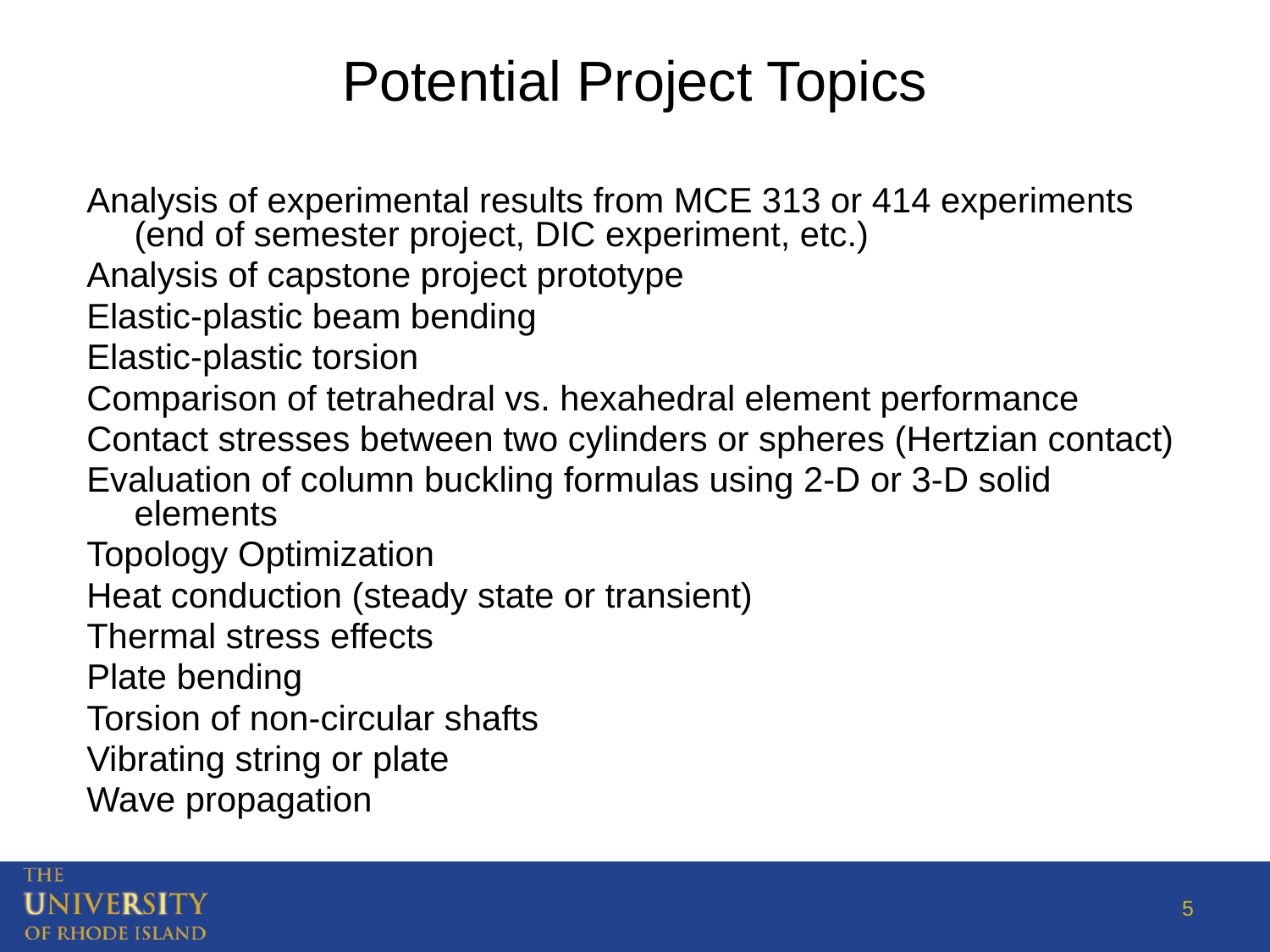

# Potential Project Topics
Analysis of experimental results from MCE 313 or 414 experiments (end of semester project, DIC experiment, etc.)
Analysis of capstone project prototype
Elastic-plastic beam bending
Elastic-plastic torsion
Comparison of tetrahedral vs. hexahedral element performance
Contact stresses between two cylinders or spheres (Hertzian contact)
Evaluation of column buckling formulas using 2-D or 3-D solid elements
Topology Optimization
Heat conduction (steady state or transient)
Thermal stress effects
Plate bending
Torsion of non-circular shafts
Vibrating string or plate
Wave propagation